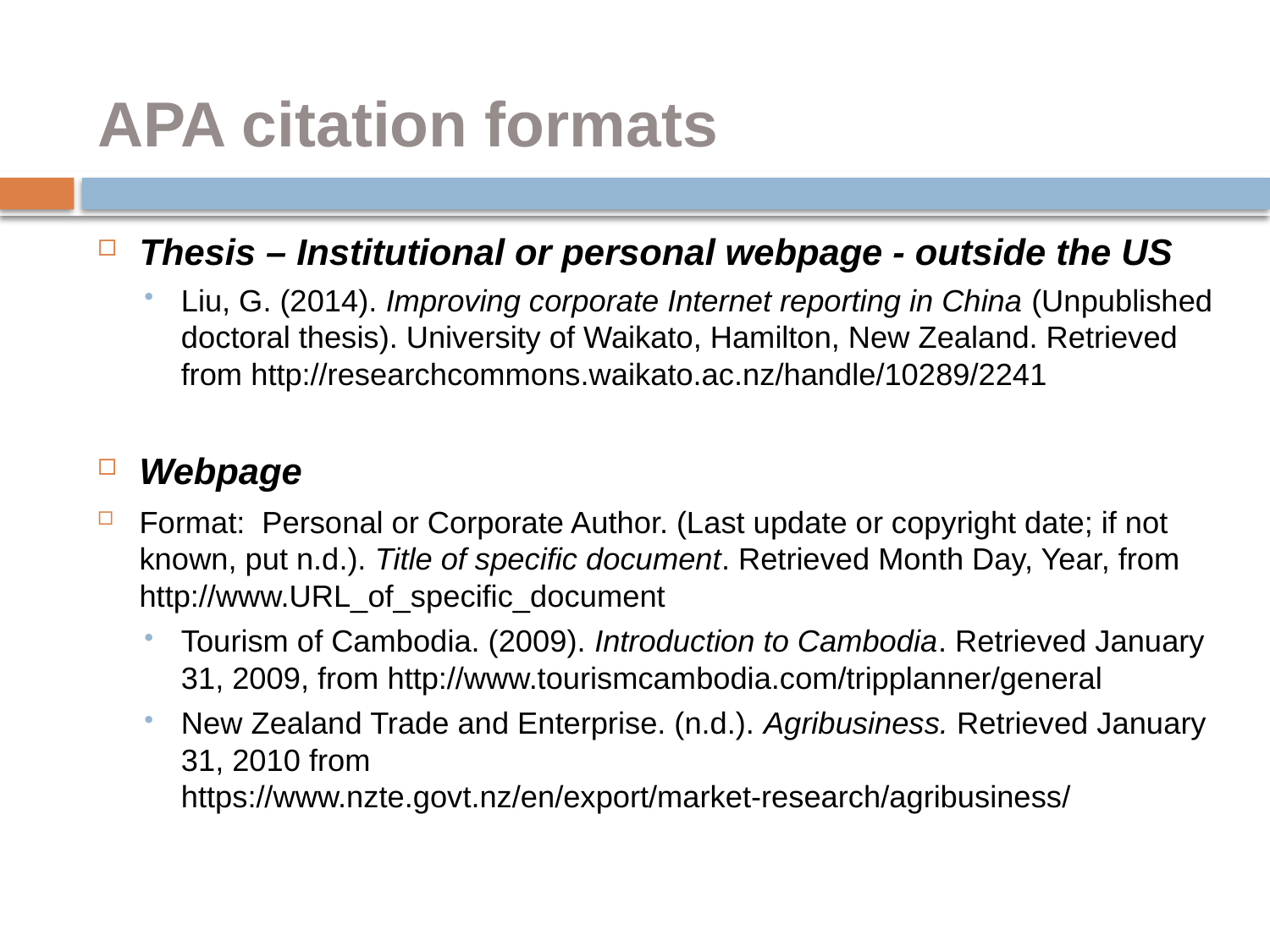

# APA citation formats
Thesis – Institutional or personal webpage - outside the US
Liu, G. (2014). Improving corporate Internet reporting in China (Unpublished doctoral thesis). University of Waikato, Hamilton, New Zealand. Retrieved from http://researchcommons.waikato.ac.nz/handle/10289/2241

Webpage
Format:  Personal or Corporate Author. (Last update or copyright date; if not known, put n.d.). Title of specific document. Retrieved Month Day, Year, from http://www.URL_of_specific_document
Tourism of Cambodia. (2009). Introduction to Cambodia. Retrieved January 31, 2009, from http://www.tourismcambodia.com/tripplanner/general
New Zealand Trade and Enterprise. (n.d.). Agribusiness. Retrieved January 31, 2010 from https://www.nzte.govt.nz/en/export/market-research/agribusiness/